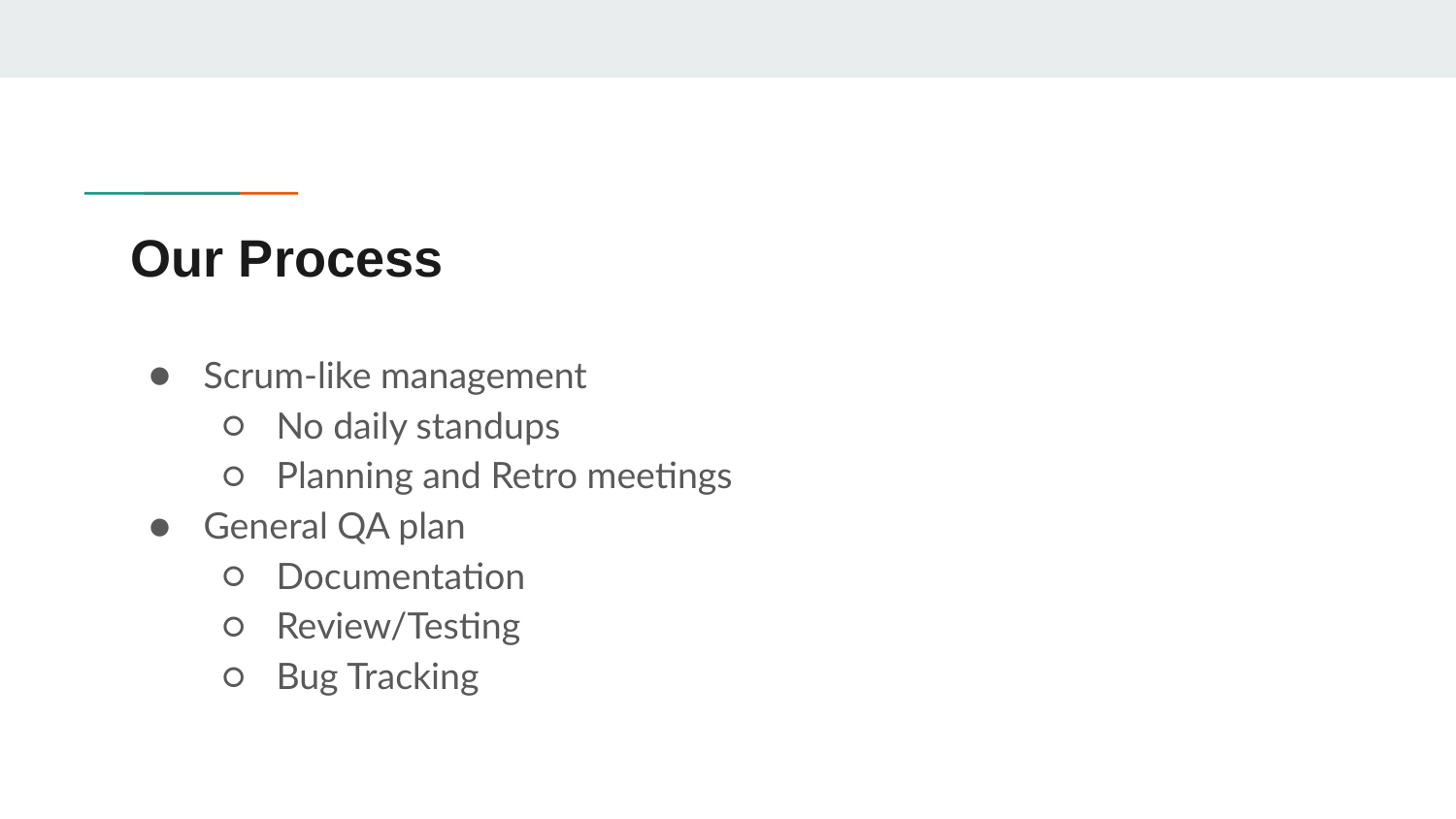

# Our Process
Scrum-like management
No daily standups
Planning and Retro meetings
General QA plan
Documentation
Review/Testing
Bug Tracking